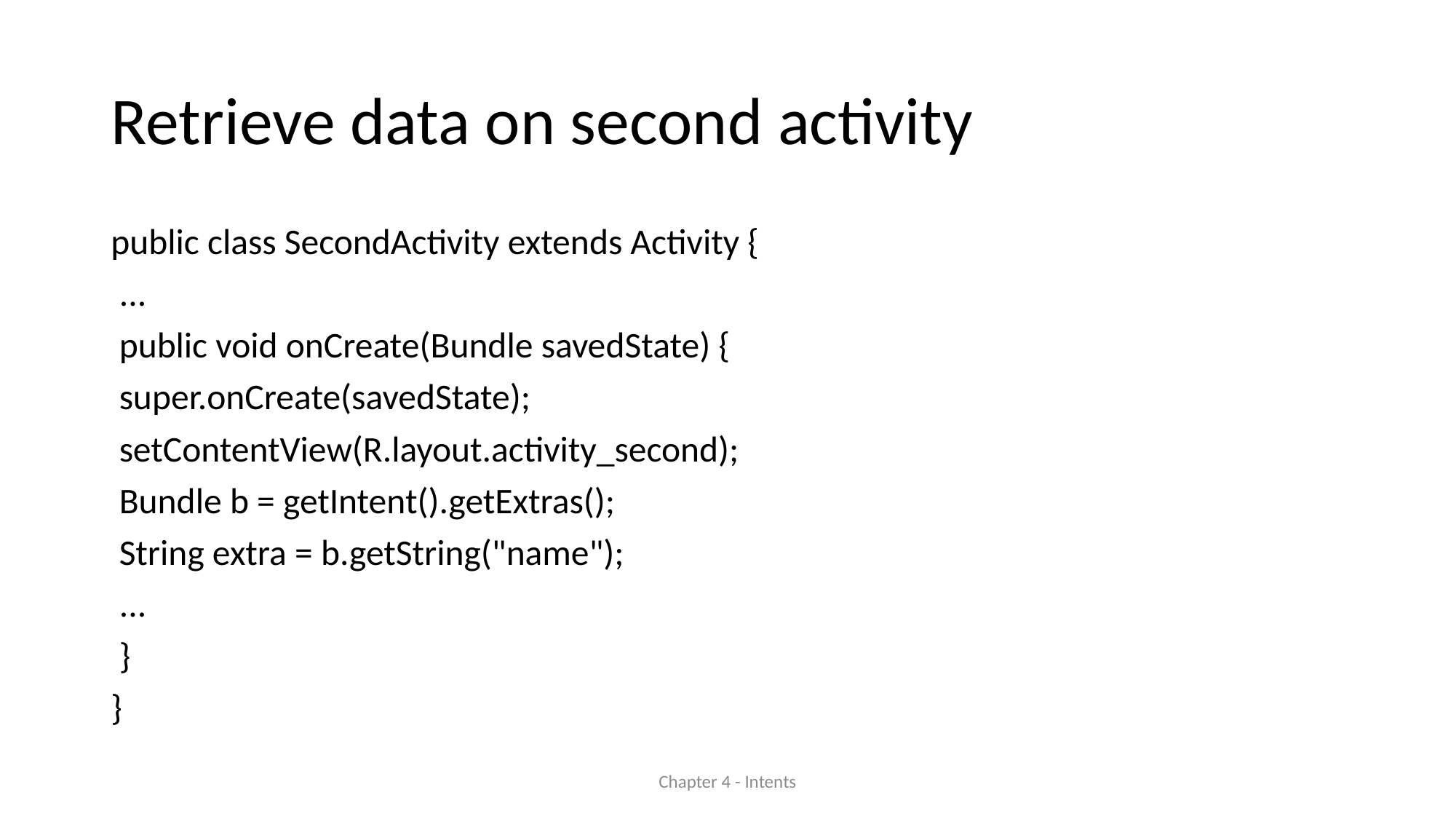

# Retrieve data on second activity
public class SecondActivity extends Activity {
 ...
 public void onCreate(Bundle savedState) {
 super.onCreate(savedState);
 setContentView(R.layout.activity_second);
 Bundle b = getIntent().getExtras();
 String extra = b.getString("name");
 ...
 }
}
Chapter 4 - Intents